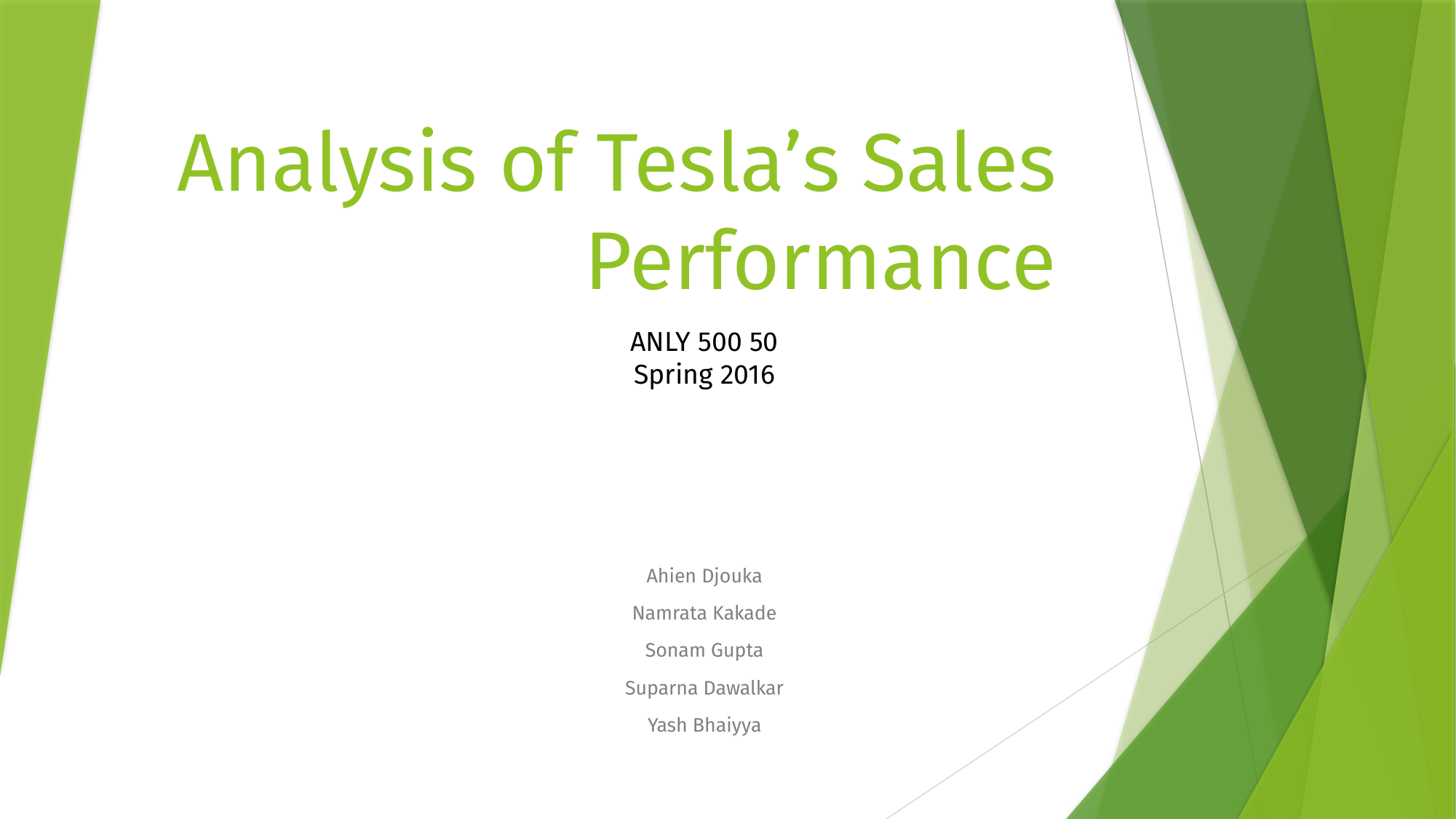

# Analysis of Tesla’s Sales Performance
ANLY 500 50
Spring 2016
Ahien Djouka
Namrata Kakade
Sonam Gupta
Suparna Dawalkar
Yash Bhaiyya